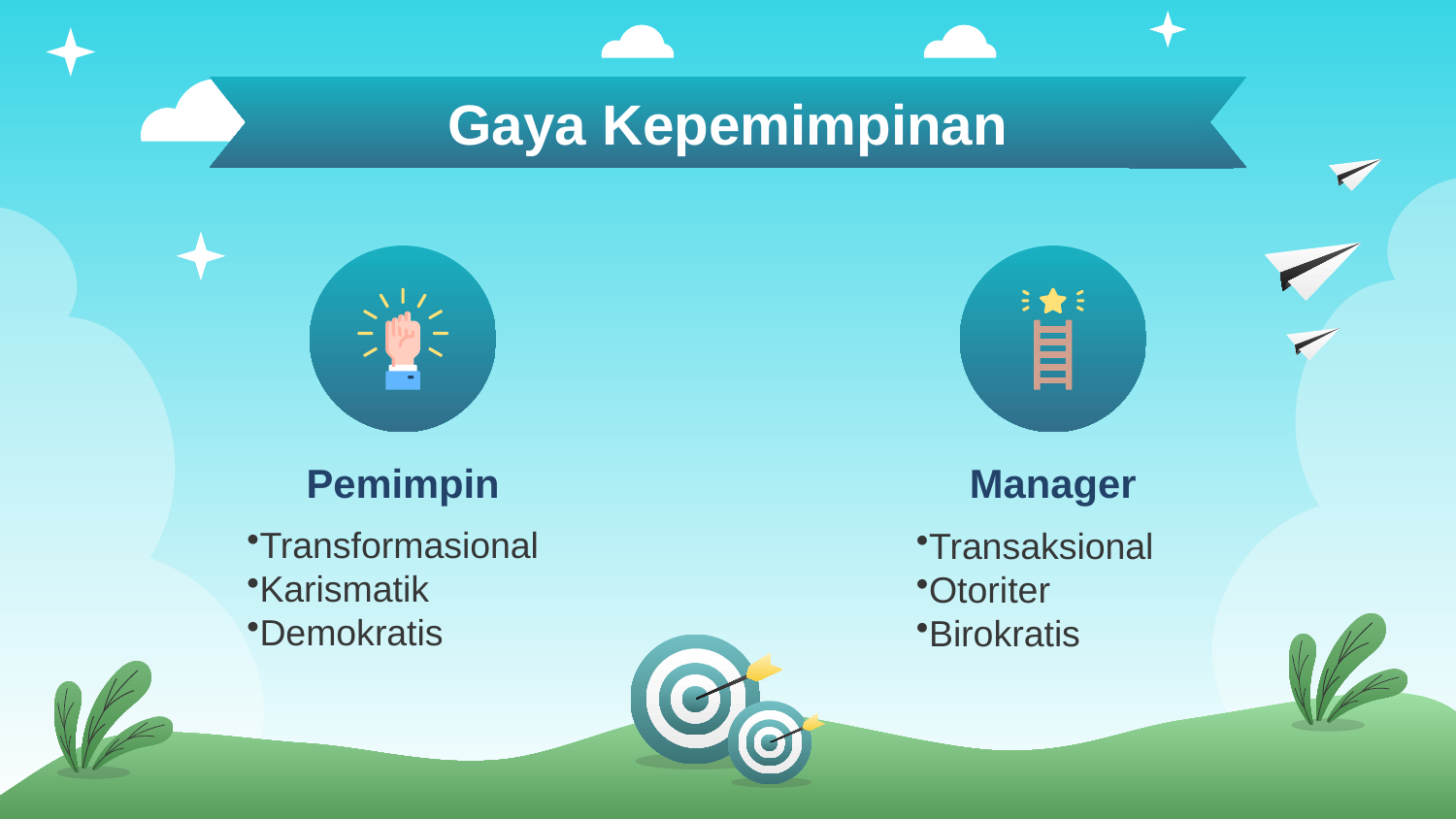

Gaya Kepemimpinan

# Pemimpin
Manager

Transformasional
Karismatik
Demokratis

Transaksional
Otoriter
Birokratis